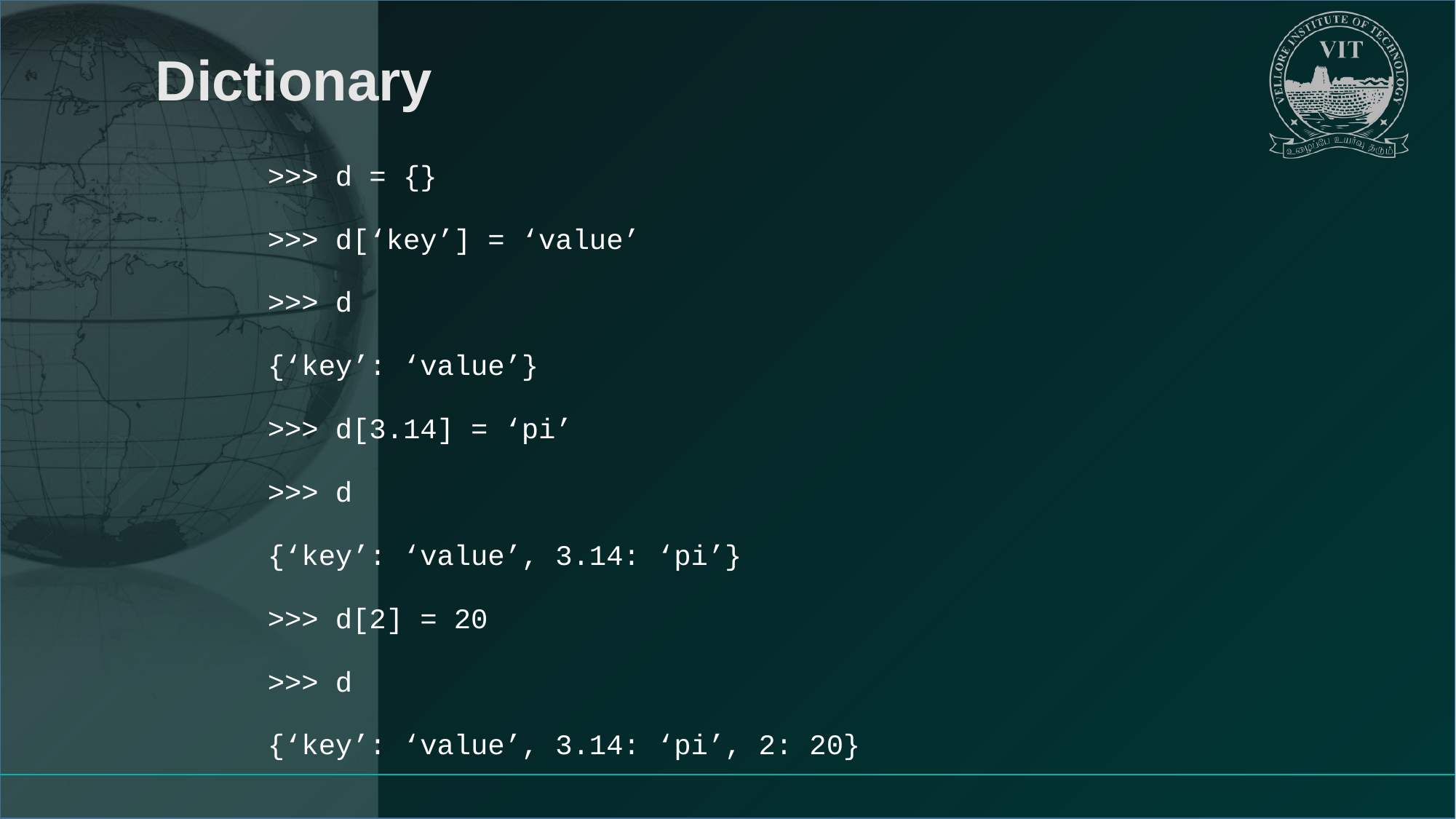

# Dictionary
  	>>> d = {}
	>>> d[‘key’] = ‘value’
	>>> d
	{‘key’: ‘value’}
	>>> d[3.14] = ‘pi’
	>>> d
	{‘key’: ‘value’, 3.14: ‘pi’}
	>>> d[2] = 20
	>>> d
	{‘key’: ‘value’, 3.14: ‘pi’, 2: 20}